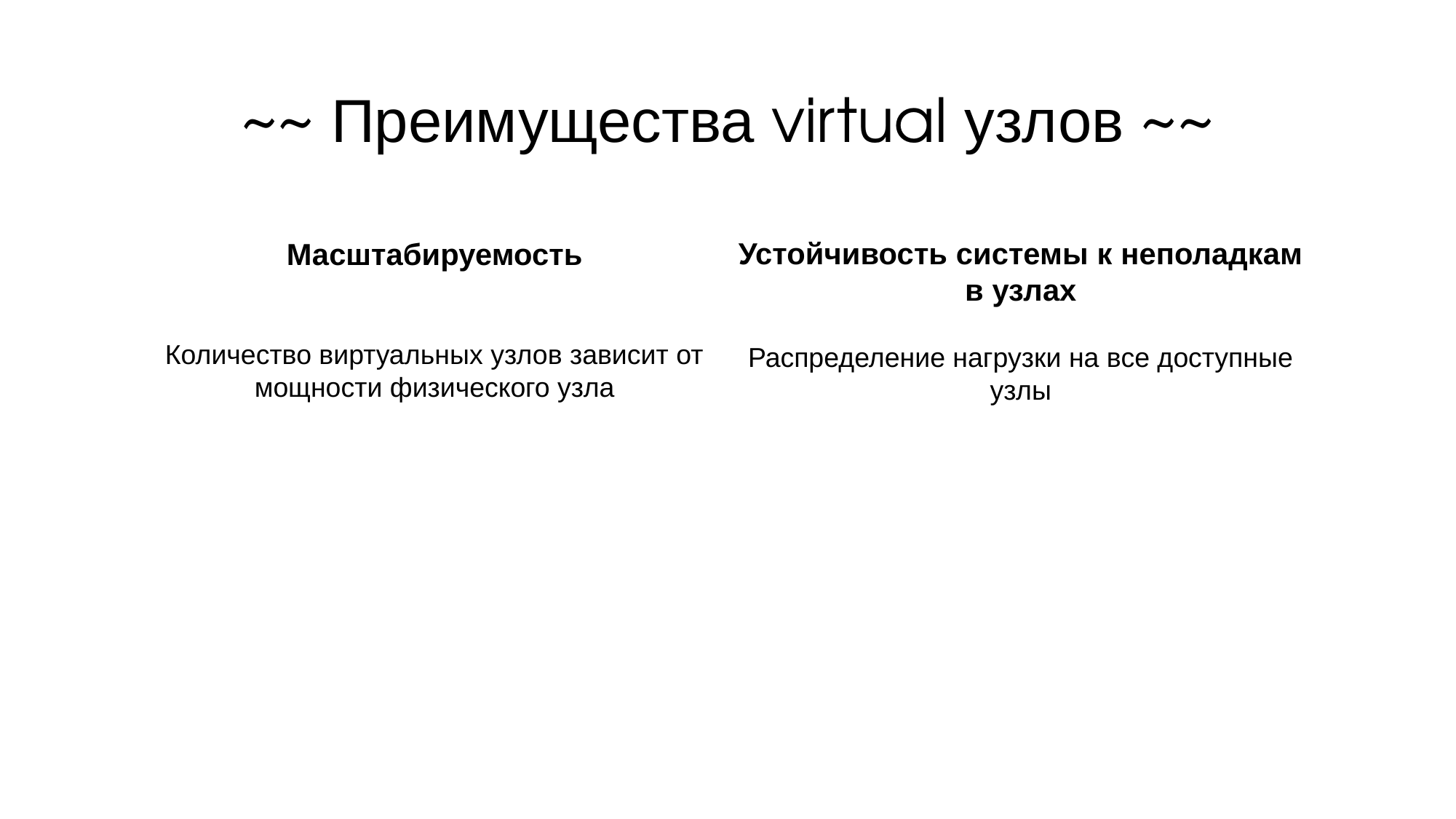

# ~~ Преимущества virtual узлов ~~
Устойчивость системы к неполадкам в узлах

Распределение нагрузки на все доступные узлы
Масштабируемость

Количество виртуальных узлов зависит от мощности физического узла